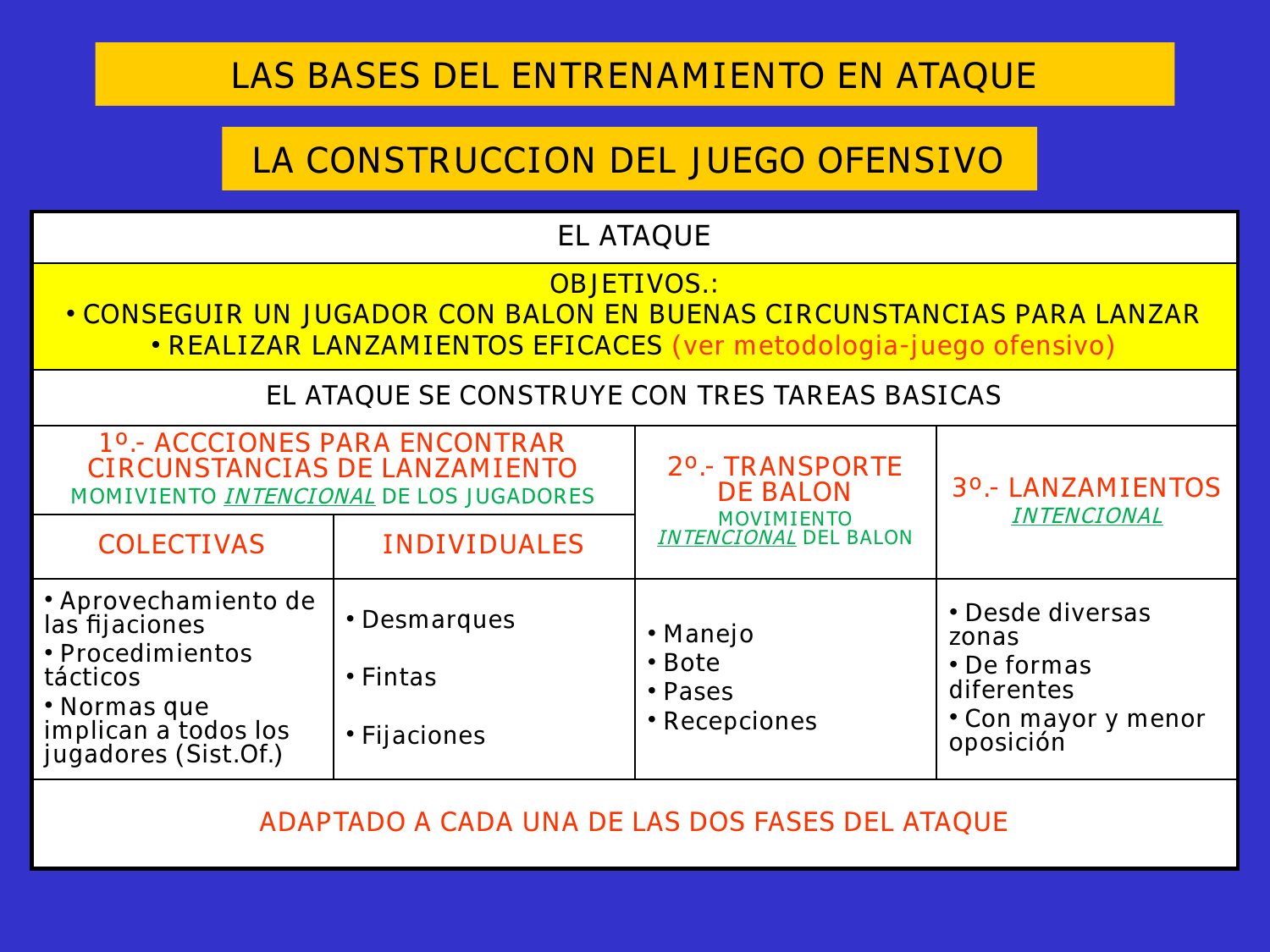

# LAS BASES DEL ENTRENAMIENTO EN ATAQUE
LA CONSTRUCCION DEL JUEGO OFENSIVO
| EL ATAQUE |  |  |  |
| --- | --- | --- | --- |
| OBJETIVOS.: CONSEGUIR UN JUGADOR CON BALON EN BUENAS CIRCUNSTANCIAS PARA LANZAR REALIZAR LANZAMIENTOS EFICACES (ver metodologia-juego ofensivo) |  |  |  |
| EL ATAQUE SE CONSTRUYE CON TRES TAREAS BASICAS |  |  |  |
| 1º.- ACCCIONES PARA ENCONTRAR CIRCUNSTANCIAS DE LANZAMIENTO MOMIVIENTO INTENCIONAL DE LOS JUGADORES |  | 2º.- TRANSPORTE DE BALON MOVIMIENTO INTENCIONAL DEL BALON | 3º.- LANZAMIENTOS INTENCIONAL |
| COLECTIVAS | INDIVIDUALES |  |  |
| Aprovechamiento de las fijaciones Procedimientos tácticos Normas que implican a todos los jugadores (Sist.Of.) | Desmarques Fintas Fijaciones | Manejo Bote Pases Recepciones | Desde diversas zonas De formas diferentes Con mayor y menor oposición |
| ADAPTADO A CADA UNA DE LAS DOS FASES DEL ATAQUE |  |  |  |